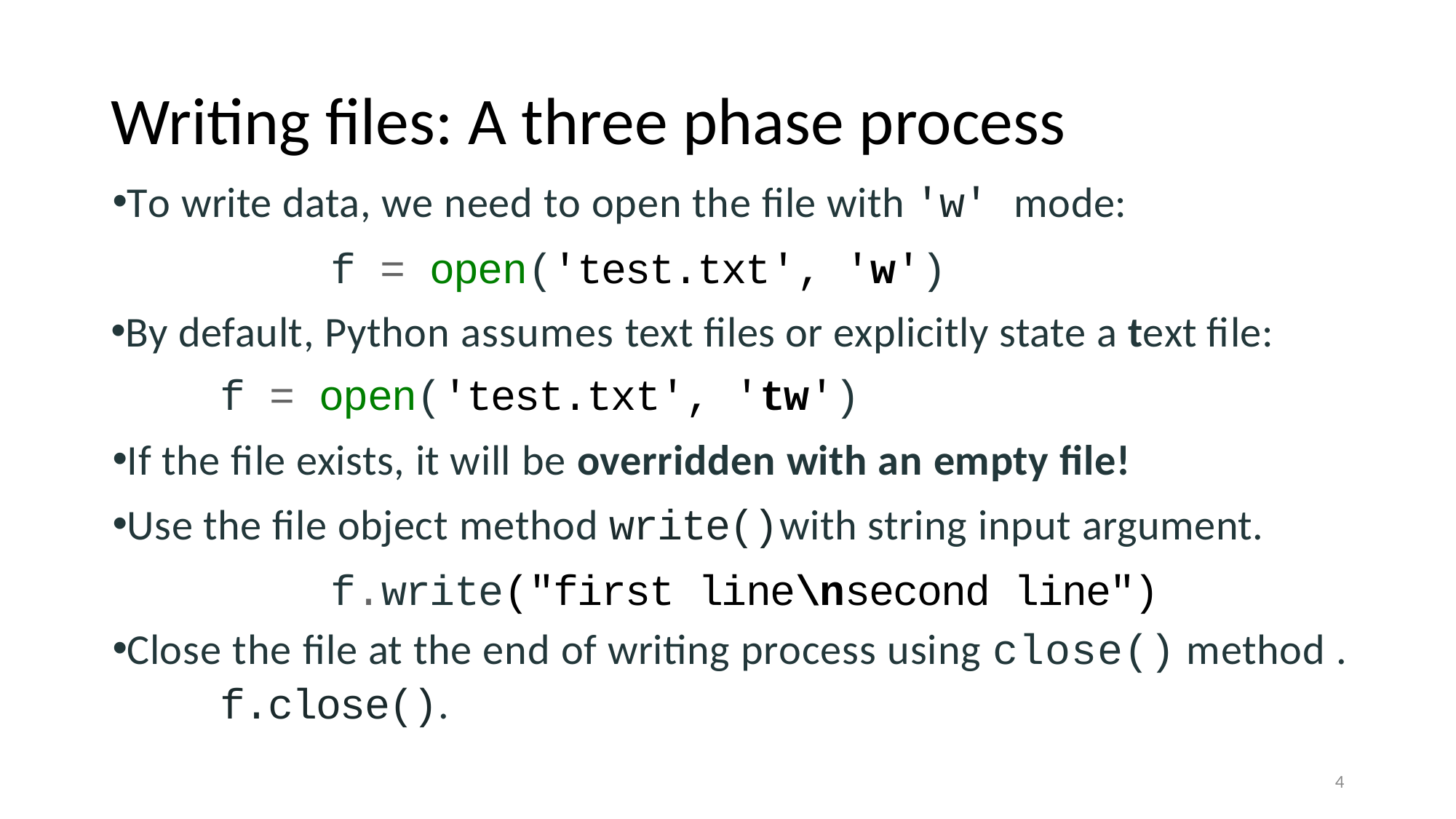

# Writing files: A three phase process
To write data, we need to open the ﬁle with 'w' mode:
		f = open('test.txt', 'w')
By default, Python assumes text ﬁles or explicitly state a text ﬁle:
	f = open('test.txt', 'tw')
If the ﬁle exists, it will be overridden with an empty ﬁle!
Use the ﬁle object method write()with string input argument.
		f.write("first line\nsecond line")
Close the ﬁle at the end of writing process using close() method .
	f.close().

4